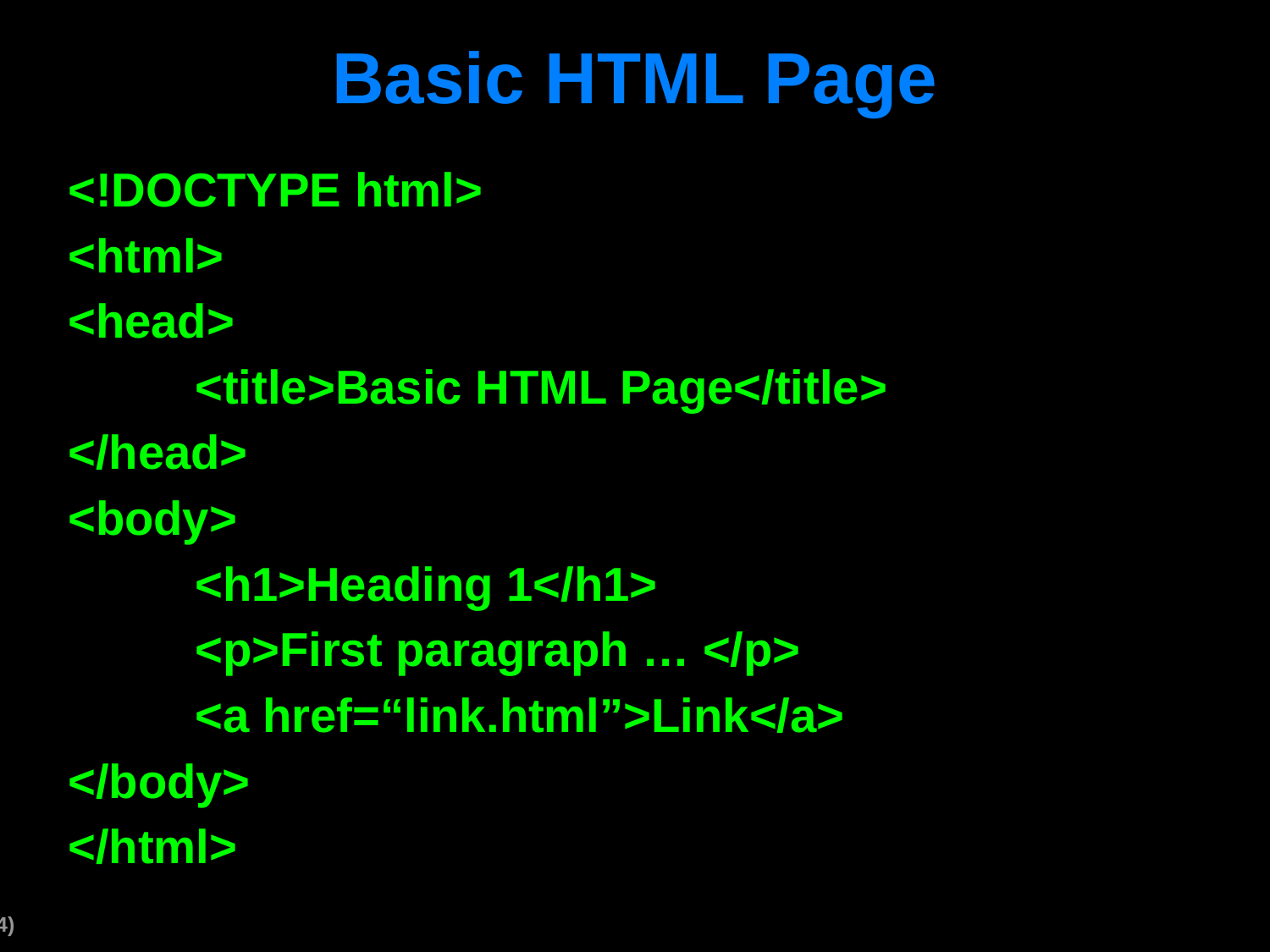

# Basic HTML Page
<!DOCTYPE html>
<html>
<head>
	<title>Basic HTML Page</title>
</head>
<body>
	<h1>Heading 1</h1>
	<p>First paragraph … </p>
	<a href=“link.html”>Link</a>
</body>
</html>